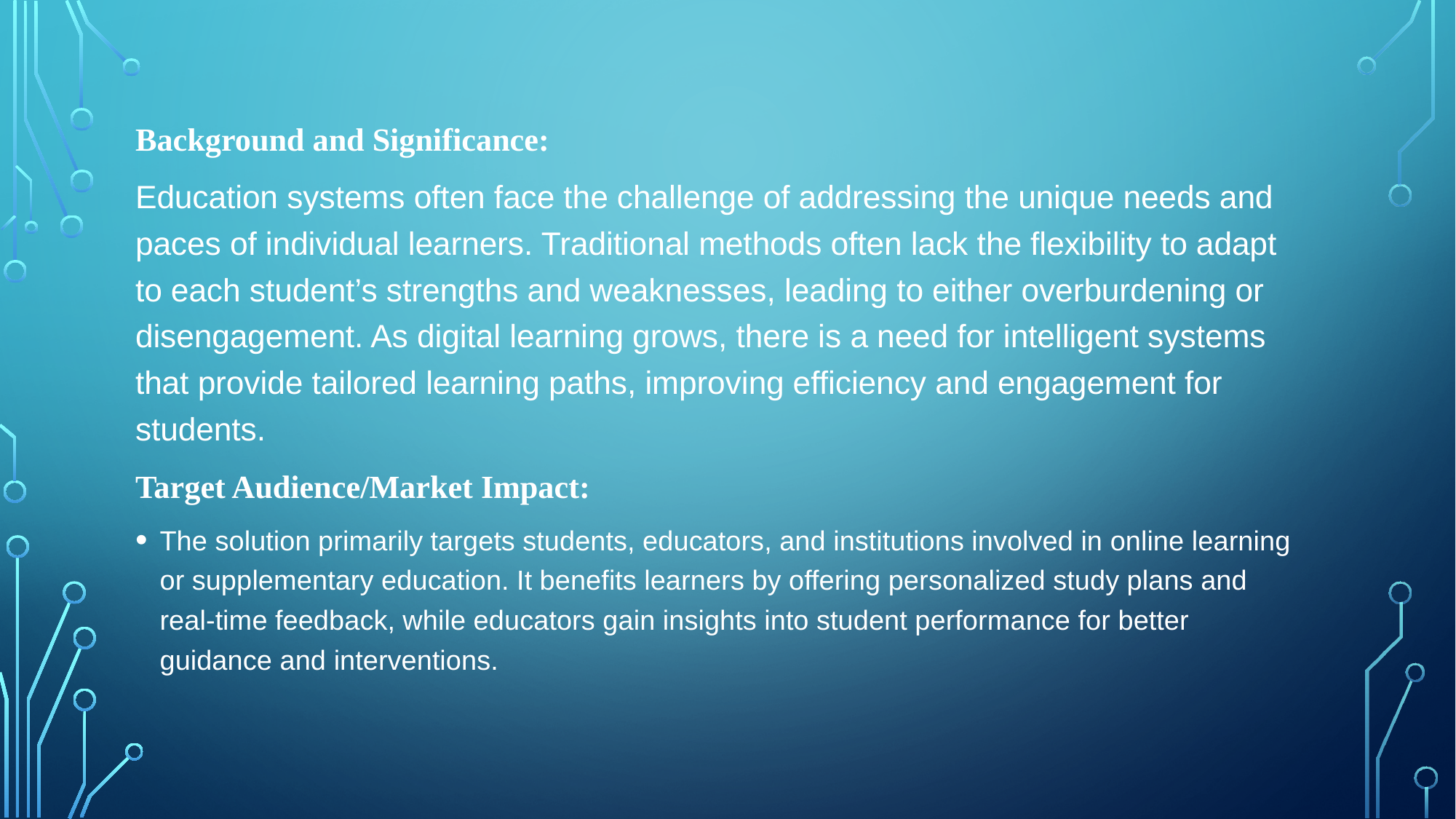

Background and Significance:
Education systems often face the challenge of addressing the unique needs and paces of individual learners. Traditional methods often lack the flexibility to adapt to each student’s strengths and weaknesses, leading to either overburdening or disengagement. As digital learning grows, there is a need for intelligent systems that provide tailored learning paths, improving efficiency and engagement for students.
Target Audience/Market Impact:
The solution primarily targets students, educators, and institutions involved in online learning or supplementary education. It benefits learners by offering personalized study plans and real-time feedback, while educators gain insights into student performance for better guidance and interventions.